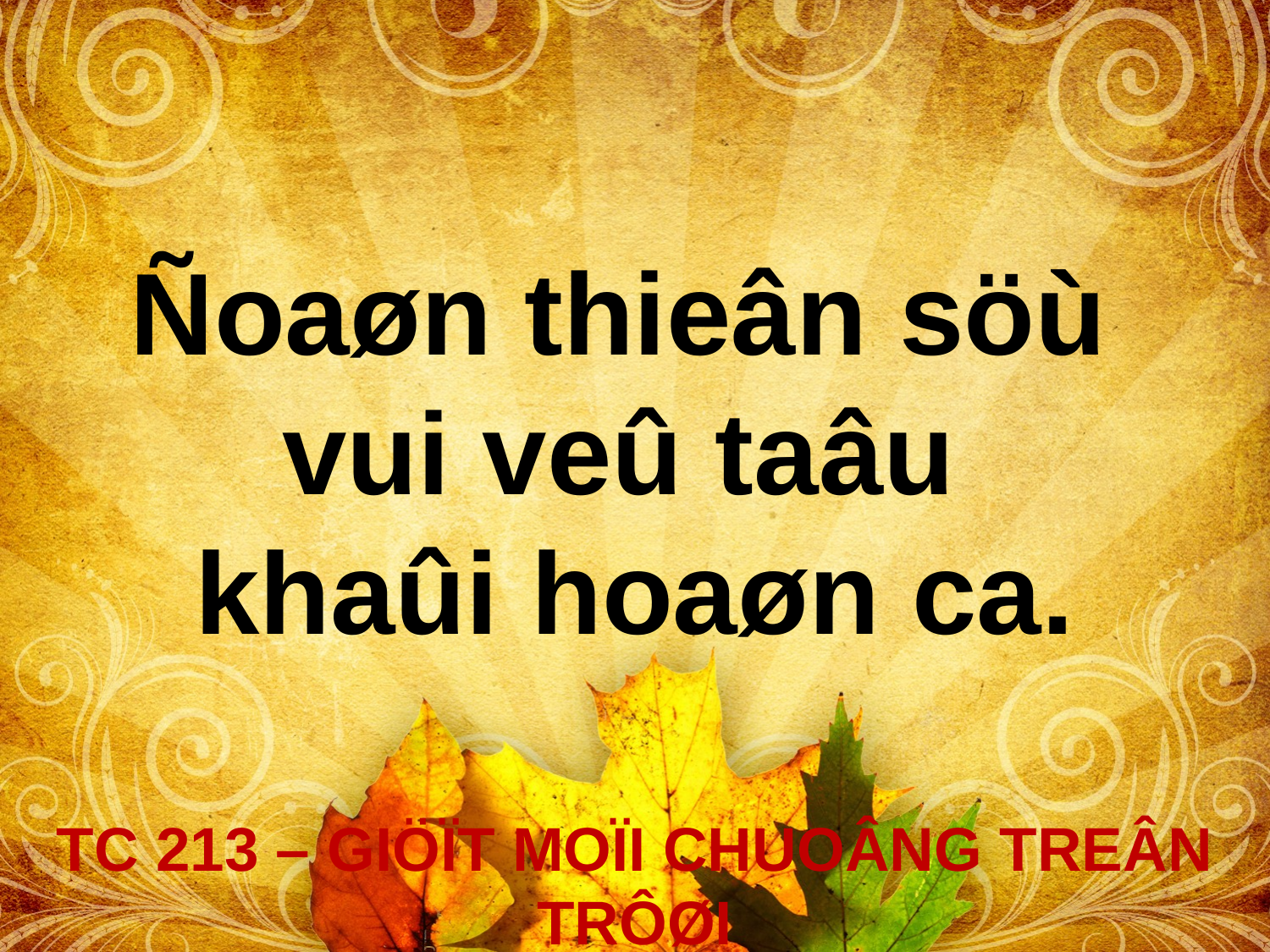

Ñoaøn thieân söù
vui veû taâu
khaûi hoaøn ca.
TC 213 – GIÖÏT MOÏI CHUOÂNG TREÂN TRÔØI